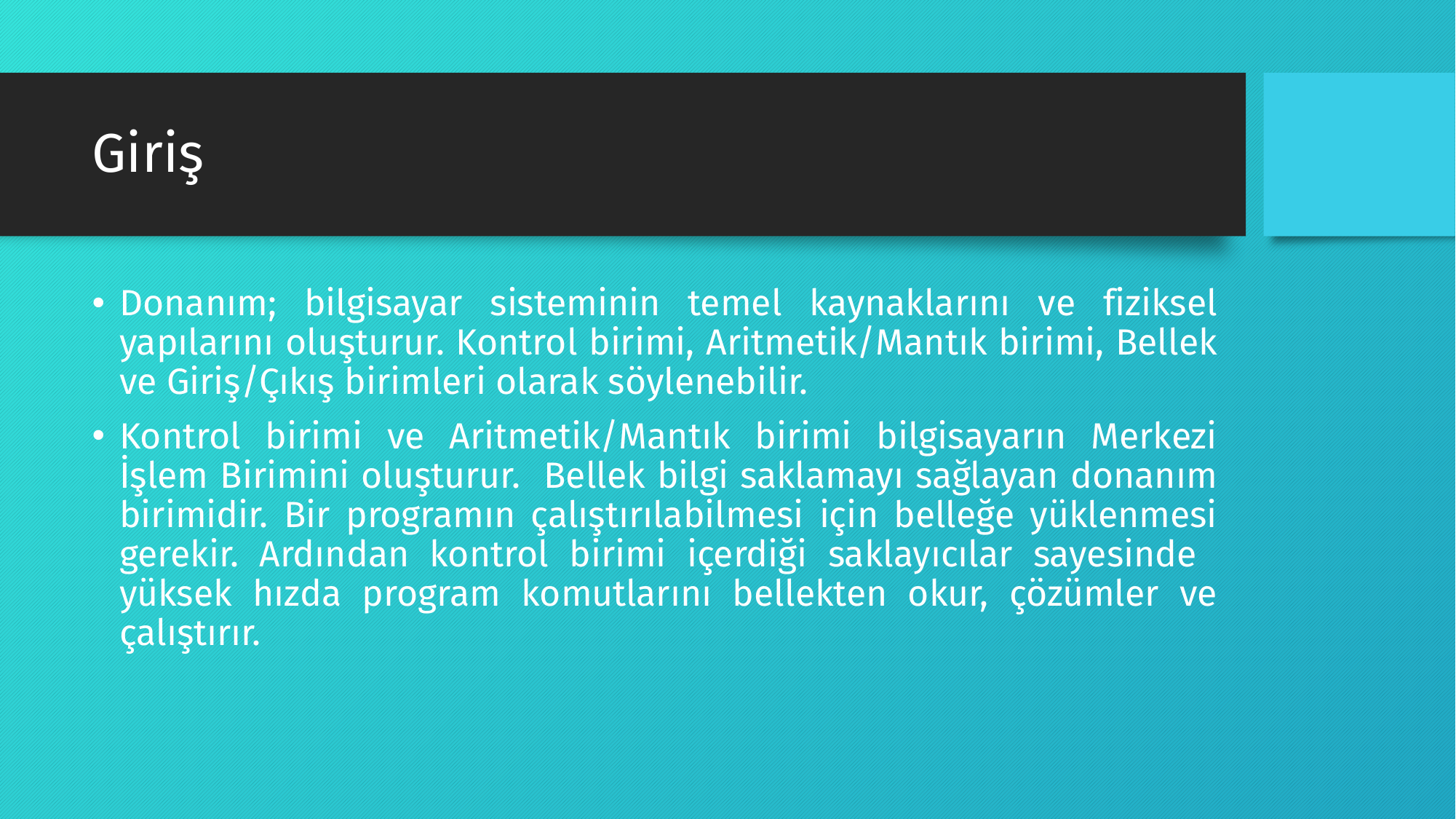

# Giriş
Donanım; bilgisayar sisteminin temel kaynaklarını ve fiziksel yapılarını oluşturur. Kontrol birimi, Aritmetik/Mantık birimi, Bellek ve Giriş/Çıkış birimleri olarak söylenebilir.
Kontrol birimi ve Aritmetik/Mantık birimi bilgisayarın Merkezi İşlem Birimini oluşturur.  Bellek bilgi saklamayı sağlayan donanım birimidir. Bir programın çalıştırılabilmesi için belleğe yüklenmesi gerekir. Ardından kontrol birimi içerdiği saklayıcılar sayesinde  yüksek hızda program komutlarını bellekten okur, çözümler ve çalıştırır.